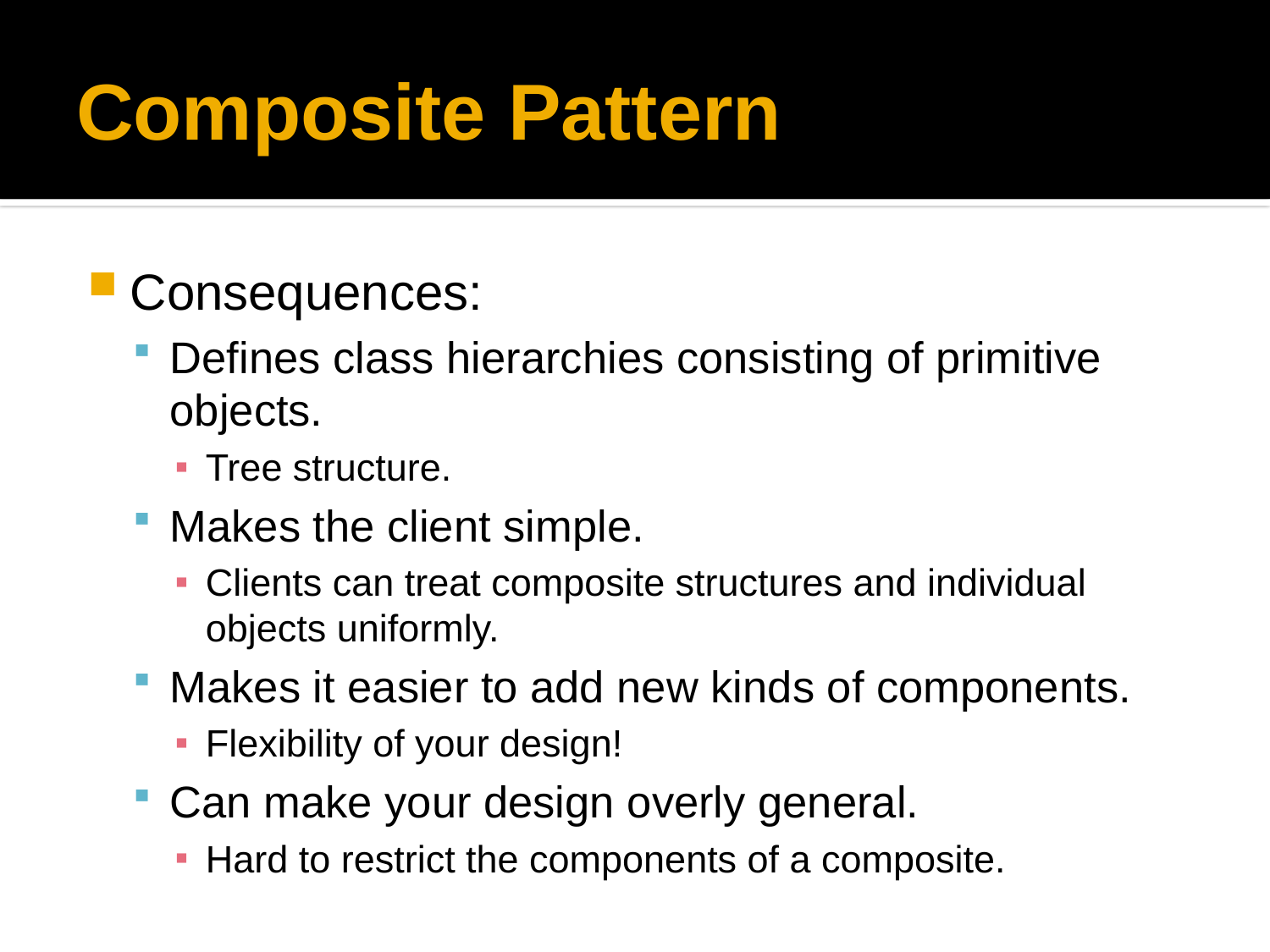

# Composite Pattern
Consequences:
Defines class hierarchies consisting of primitive objects.
Tree structure.
Makes the client simple.
Clients can treat composite structures and individual objects uniformly.
Makes it easier to add new kinds of components.
Flexibility of your design!
Can make your design overly general.
Hard to restrict the components of a composite.